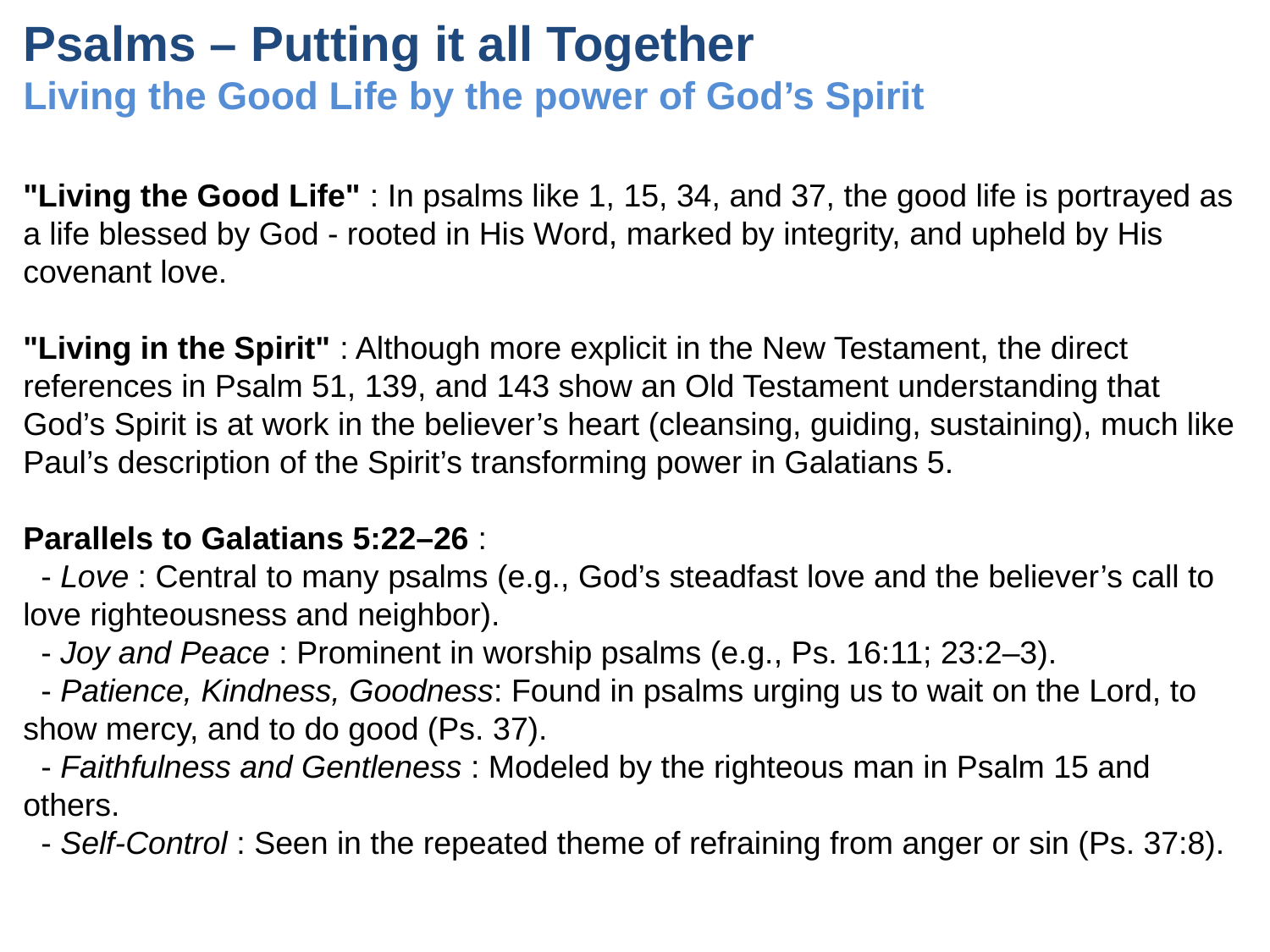

# Psalms – Putting it all Together Living the Good Life by the power of God’s Spirit
"Living the Good Life" : In psalms like 1, 15, 34, and 37, the good life is portrayed as a life blessed by God - rooted in His Word, marked by integrity, and upheld by His covenant love.

"Living in the Spirit" : Although more explicit in the New Testament, the direct references in Psalm 51, 139, and 143 show an Old Testament understanding that God’s Spirit is at work in the believer’s heart (cleansing, guiding, sustaining), much like Paul’s description of the Spirit’s transforming power in Galatians 5.

Parallels to Galatians 5:22–26 :
  - Love : Central to many psalms (e.g., God’s steadfast love and the believer’s call to love righteousness and neighbor).
  - Joy and Peace : Prominent in worship psalms (e.g., Ps. 16:11; 23:2–3).
  - Patience, Kindness, Goodness: Found in psalms urging us to wait on the Lord, to show mercy, and to do good (Ps. 37).
  - Faithfulness and Gentleness : Modeled by the righteous man in Psalm 15 and others.
  - Self-Control : Seen in the repeated theme of refraining from anger or sin (Ps. 37:8).